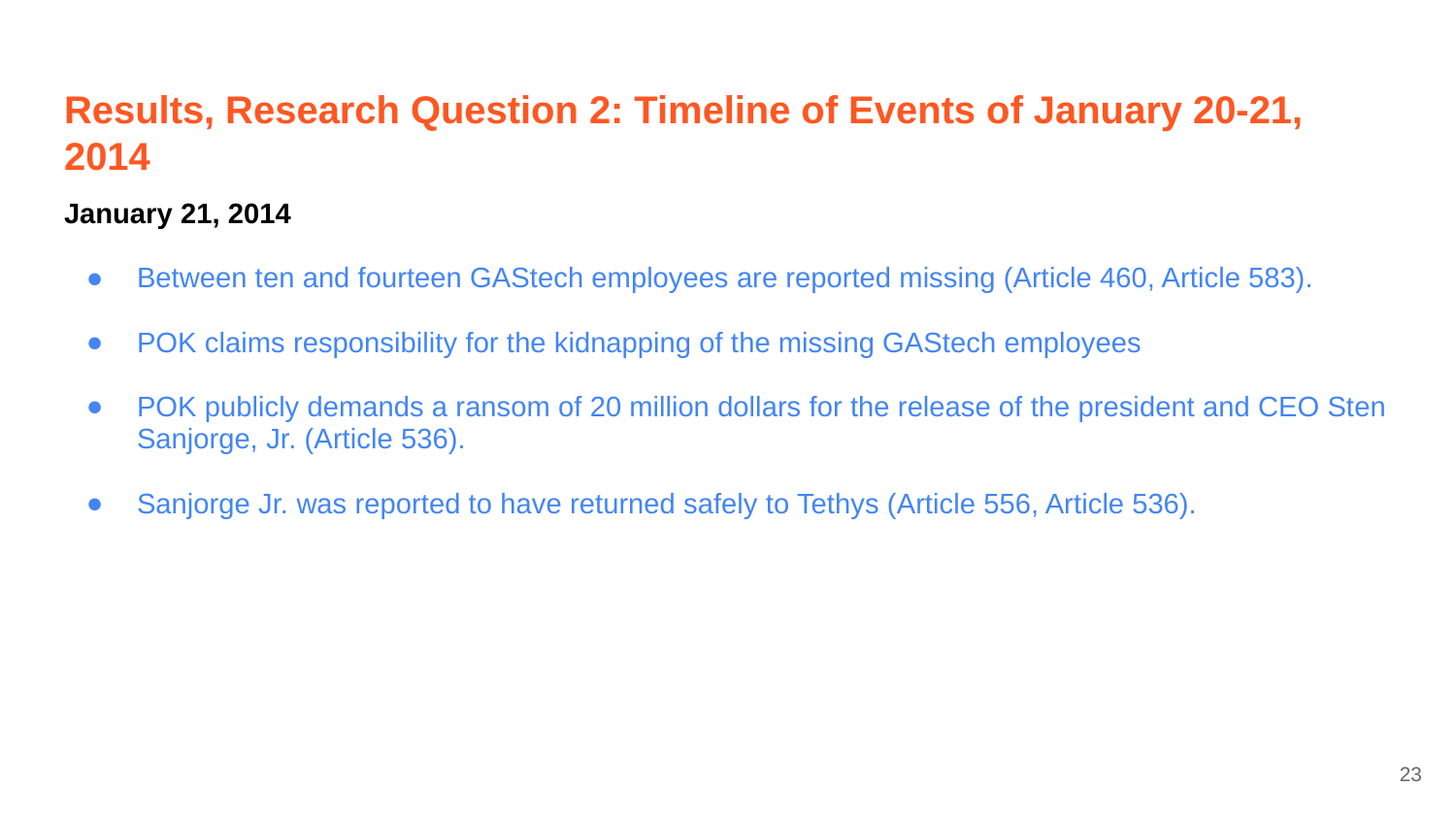

# Results, Research Question 2: Timeline of Events of January 20-21, 2014

January 21, 2014

Between ten and fourteen GAStech employees are reported missing (Article 460, Article 583).

POK claims responsibility for the kidnapping of the missing GAStech employees

POK publicly demands a ransom of 20 million dollars for the release of the president and CEO Sten Sanjorge, Jr. (Article 536).

Sanjorge Jr. was reported to have returned safely to Tethys (Article 556, Article 536).
23